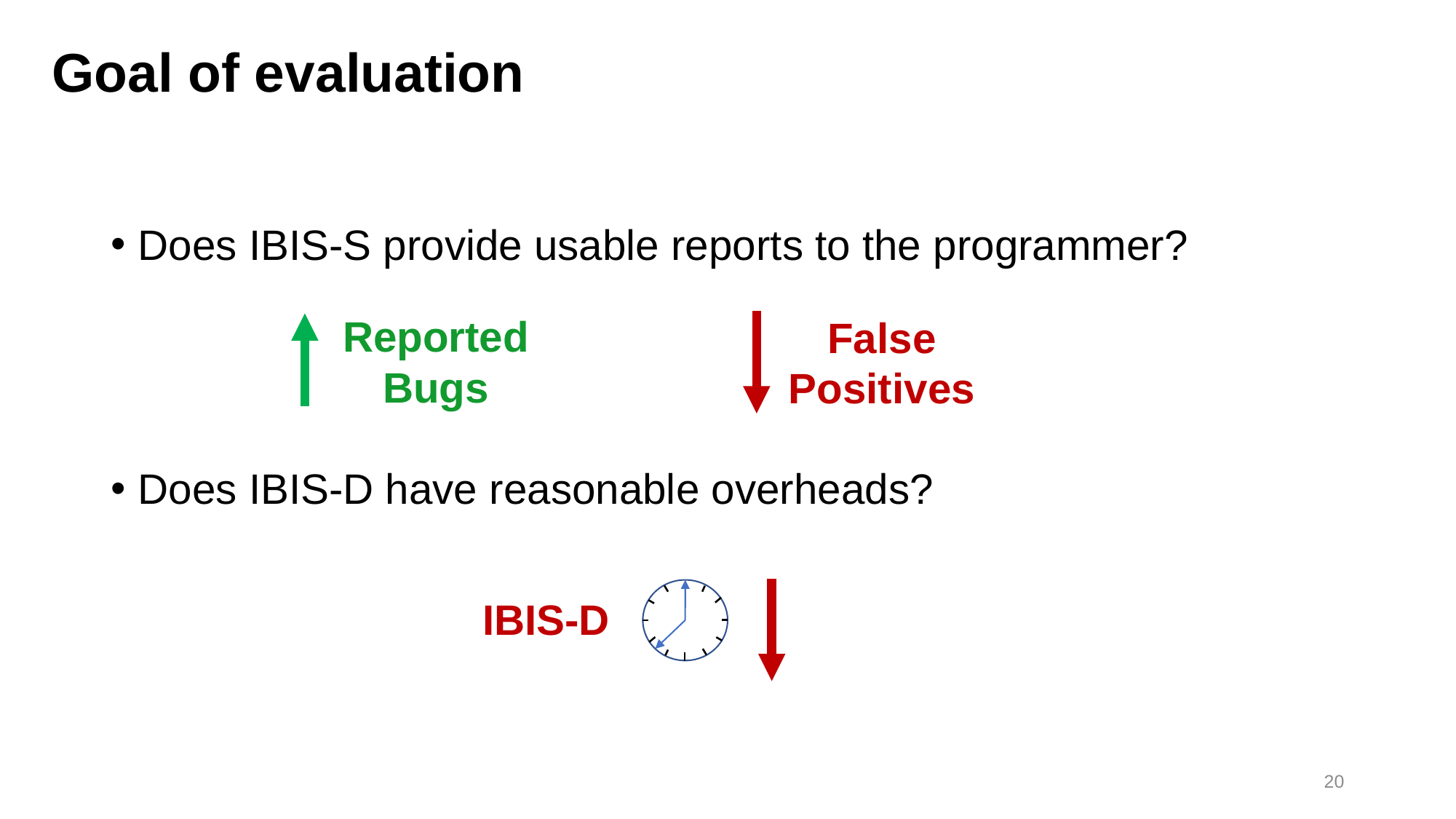

# Goal of evaluation
Does IBIS-S provide usable reports to the programmer?

Does IBIS-D have reasonable overheads?
Reported Bugs
False Positives

IBIS-D
20